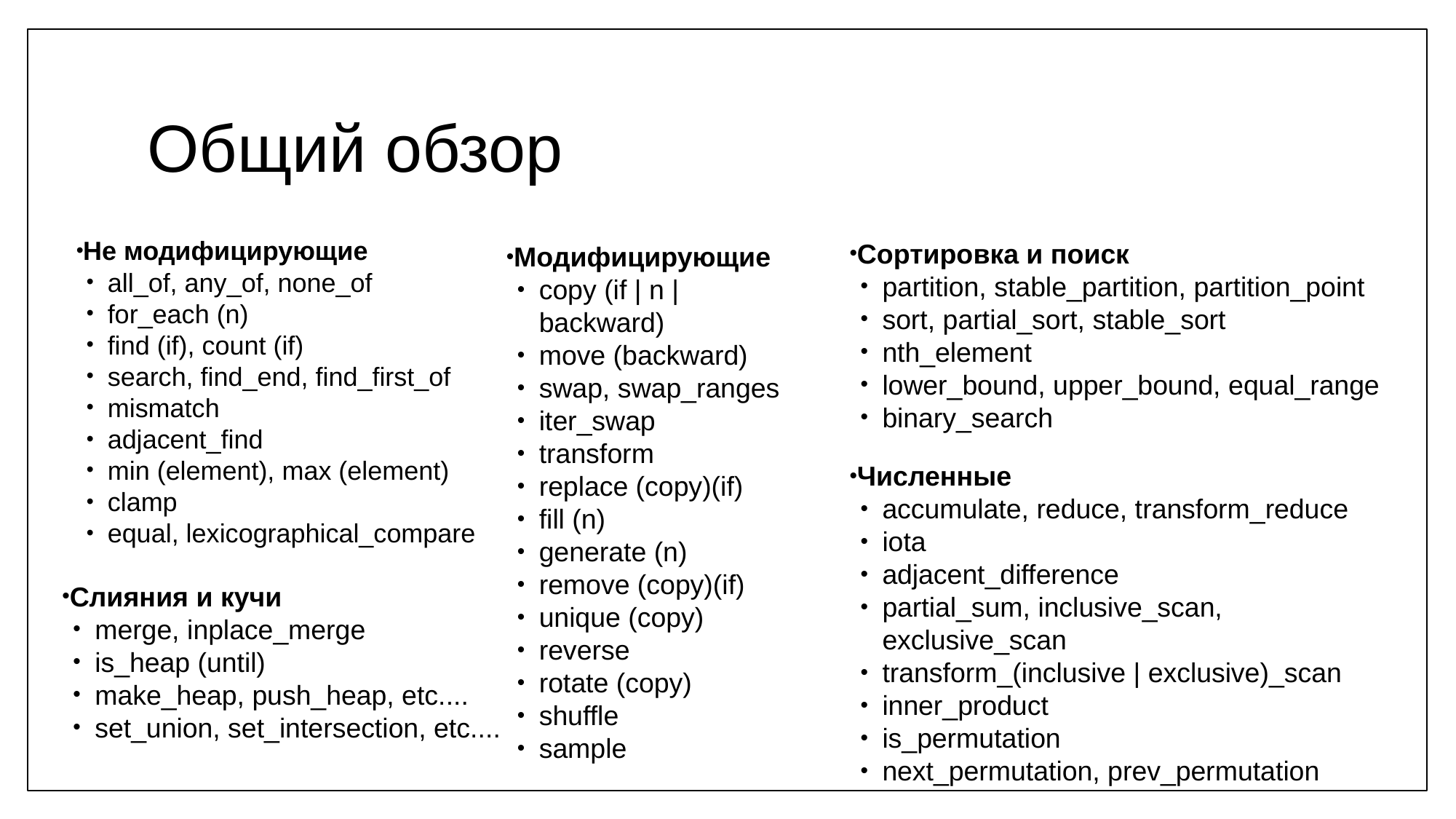

# Общий обзор
Не модифицирующие
all_of, any_of, none_of
for_each (n)
find (if), count (if)
search, find_end, find_first_of
mismatch
adjacent_find
min (element), max (element)
clamp
equal, lexicographical_compare
Сортировка и поиск
partition, stable_partition, partition_point
sort, partial_sort, stable_sort
nth_element
lower_bound, upper_bound, equal_range
binary_search
Модифицирующие
copy (if | n | backward)
move (backward)
swap, swap_ranges
iter_swap
transform
replace (copy)(if)
fill (n)
generate (n)
remove (copy)(if)
unique (copy)
reverse
rotate (copy)
shuffle
sample
Численные
accumulate, reduce, transform_reduce
iota
adjacent_difference
partial_sum, inclusive_scan, exclusive_scan
transform_(inclusive | exclusive)_scan
inner_product
is_permutation
next_permutation, prev_permutation
Слияния и кучи
merge, inplace_merge
is_heap (until)
make_heap, push_heap, etc....
set_union, set_intersection, etc....